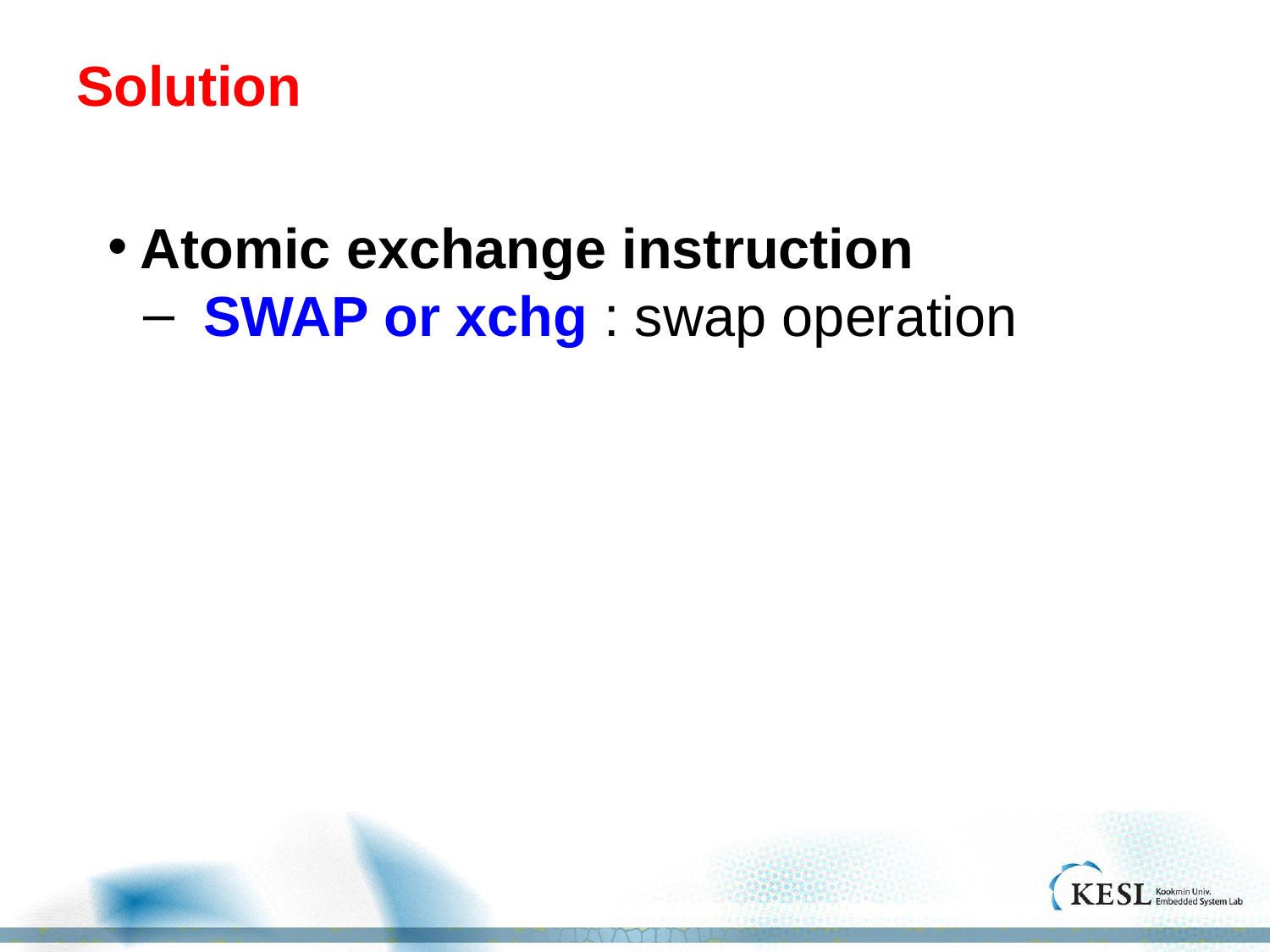

# Solution

Atomic exchange instruction
SWAP or xchg : swap operation